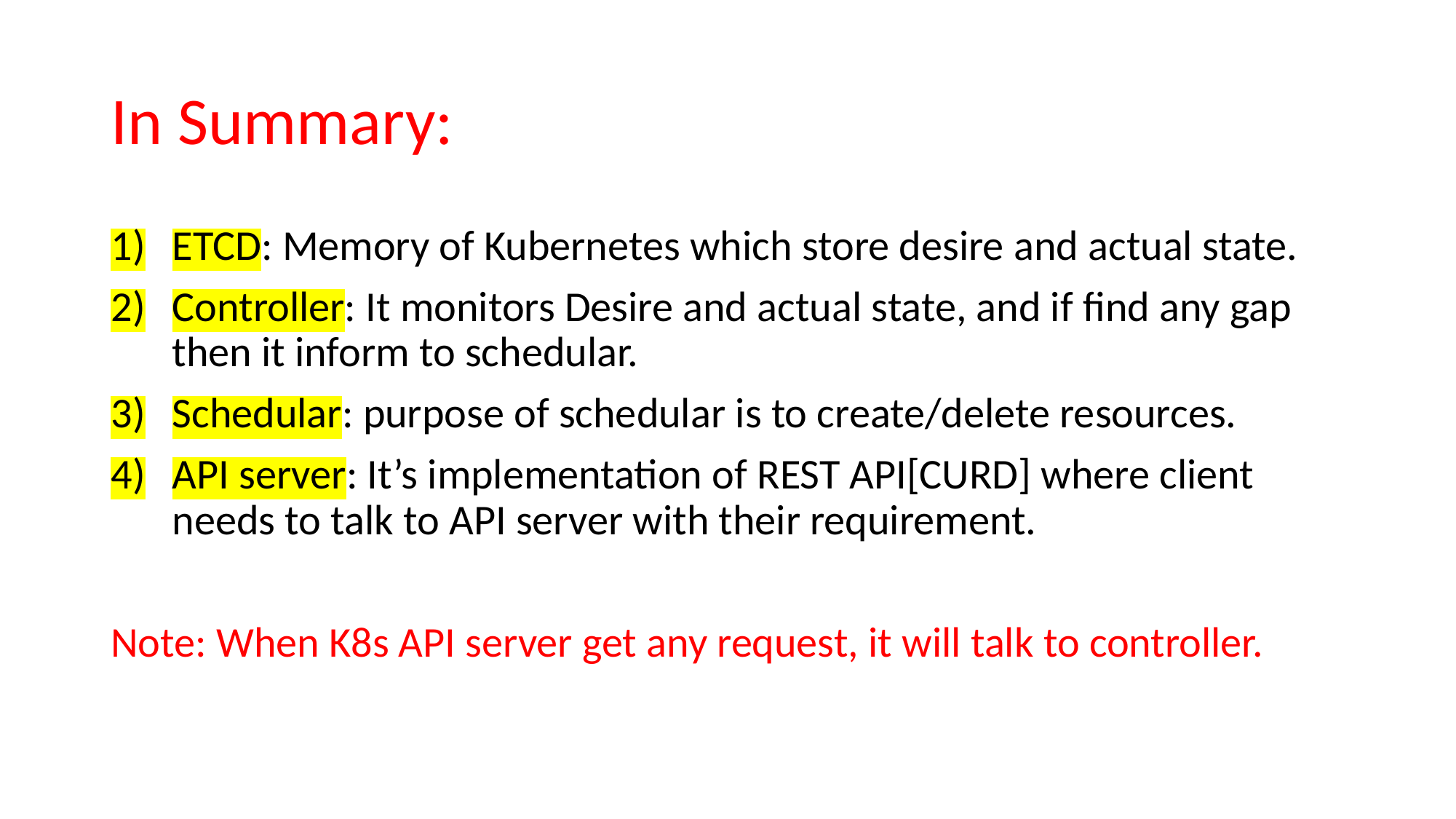

# In Summary:
ETCD: Memory of Kubernetes which store desire and actual state.
Controller: It monitors Desire and actual state, and if find any gap then it inform to schedular.
Schedular: purpose of schedular is to create/delete resources.
API server: It’s implementation of REST API[CURD] where client needs to talk to API server with their requirement.

Note: When K8s API server get any request, it will talk to controller.